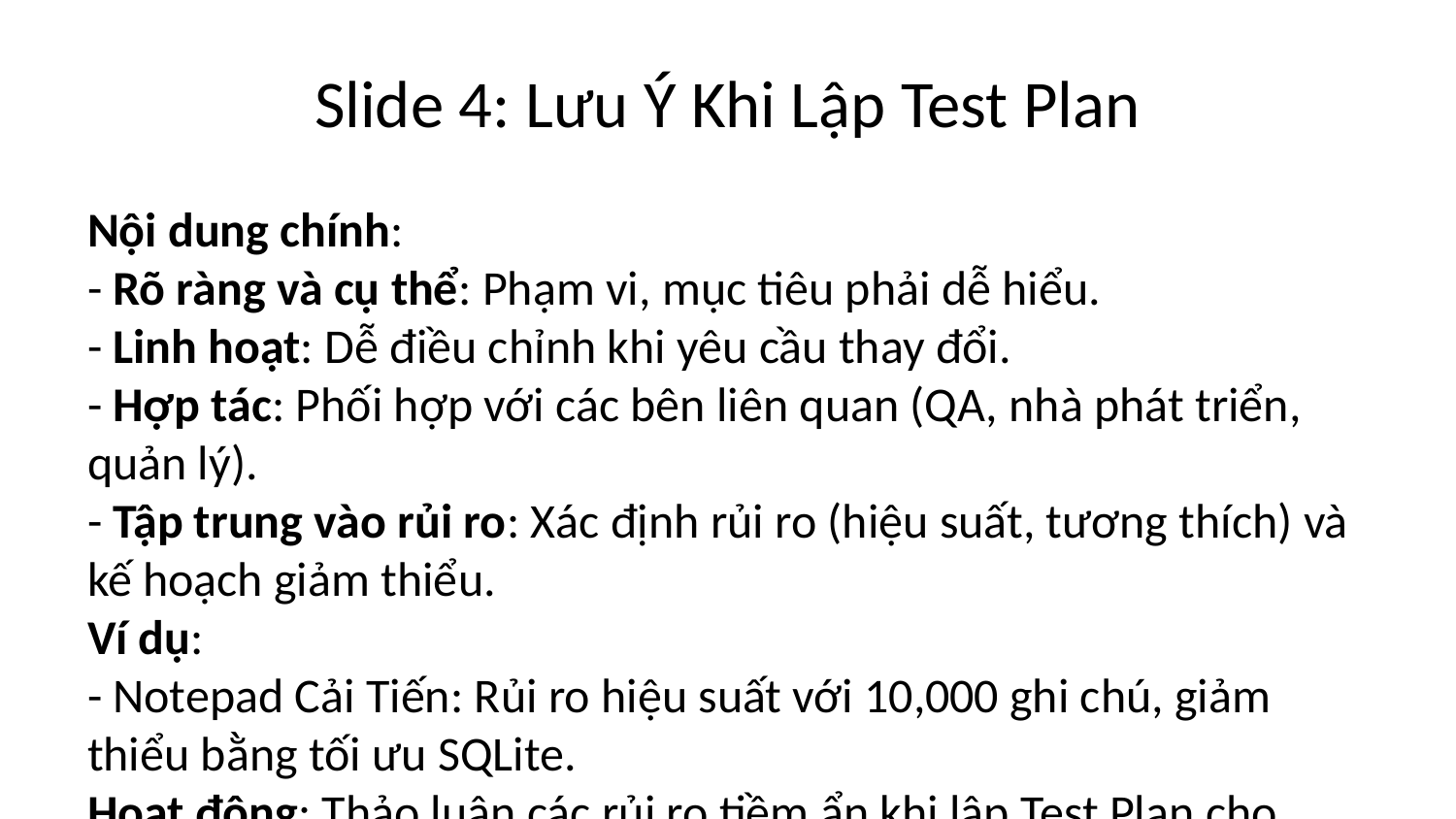

# Slide 4: Lưu Ý Khi Lập Test Plan
Nội dung chính:
- Rõ ràng và cụ thể: Phạm vi, mục tiêu phải dễ hiểu.
- Linh hoạt: Dễ điều chỉnh khi yêu cầu thay đổi.
- Hợp tác: Phối hợp với các bên liên quan (QA, nhà phát triển, quản lý).
- Tập trung vào rủi ro: Xác định rủi ro (hiệu suất, tương thích) và kế hoạch giảm thiểu.
Ví dụ:
- Notepad Cải Tiến: Rủi ro hiệu suất với 10,000 ghi chú, giảm thiểu bằng tối ưu SQLite.
Hoạt động: Thảo luận các rủi ro tiềm ẩn khi lập Test Plan cho một dự án.